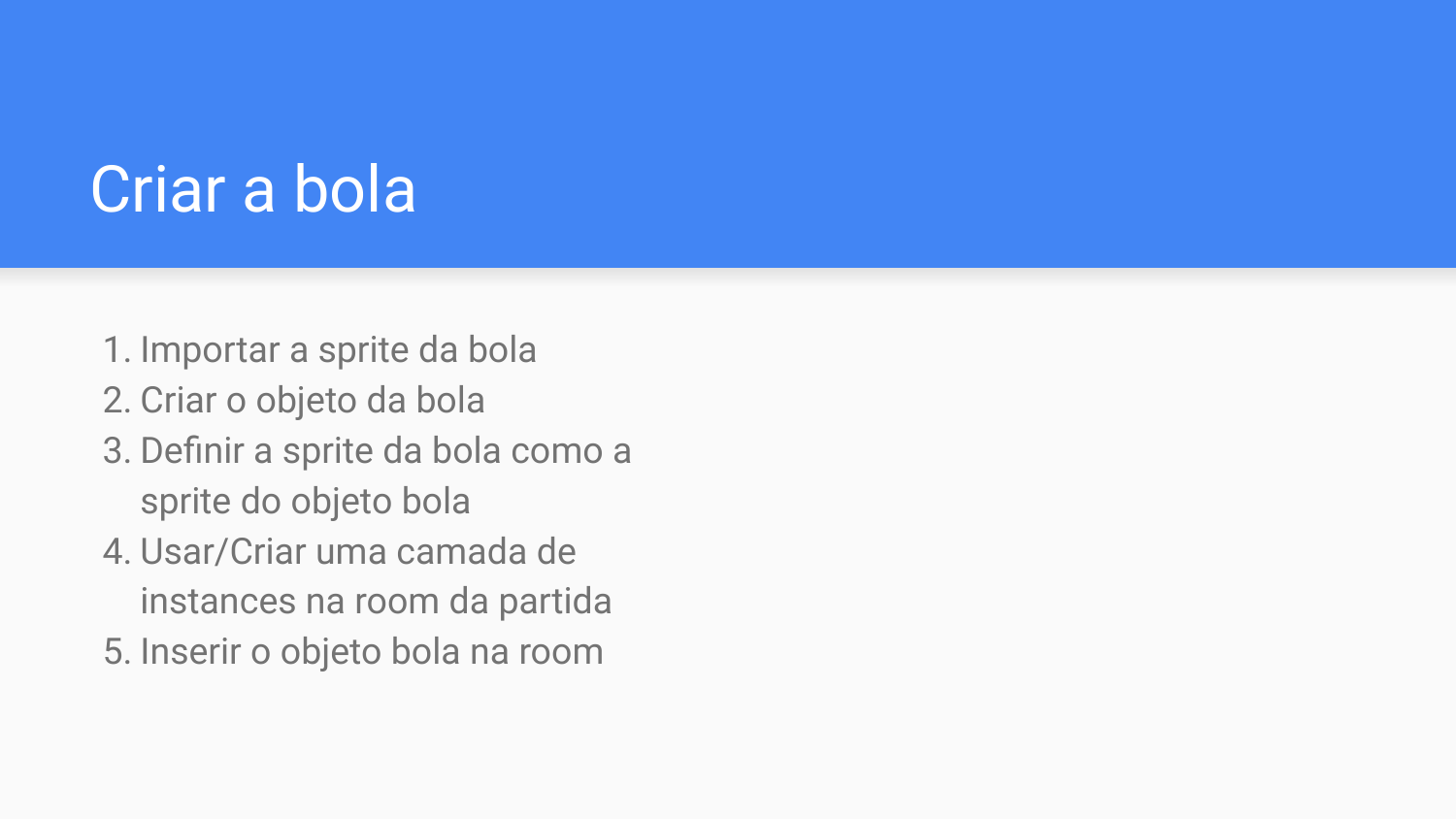

# Criar a bola
Importar a sprite da bola
Criar o objeto da bola
Definir a sprite da bola como a sprite do objeto bola
Usar/Criar uma camada de instances na room da partida
Inserir o objeto bola na room